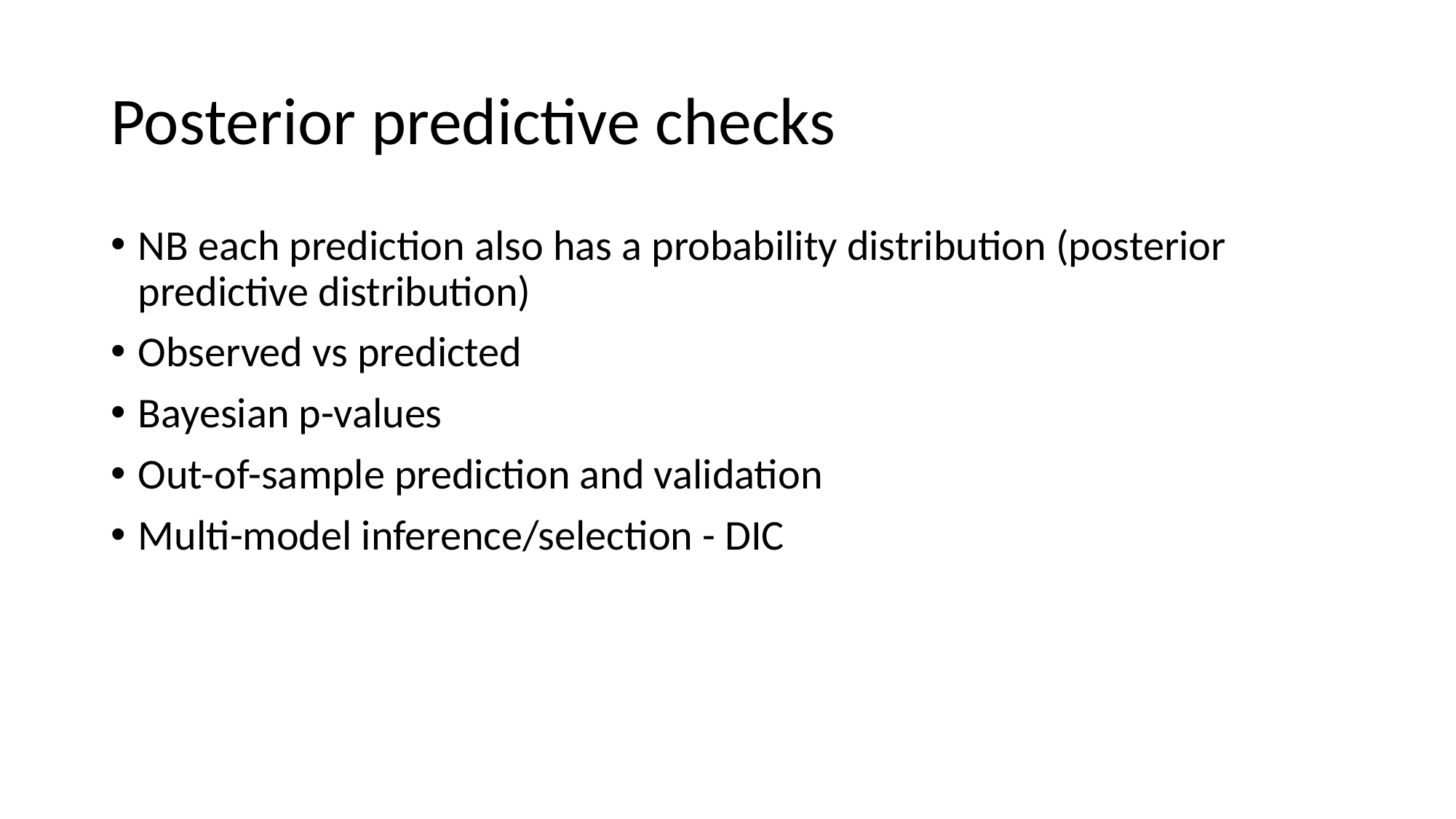

# Posterior predictive checks
NB each prediction also has a probability distribution (posterior predictive distribution)
Observed vs predicted
Bayesian p-values
Out-of-sample prediction and validation
Multi-model inference/selection - DIC